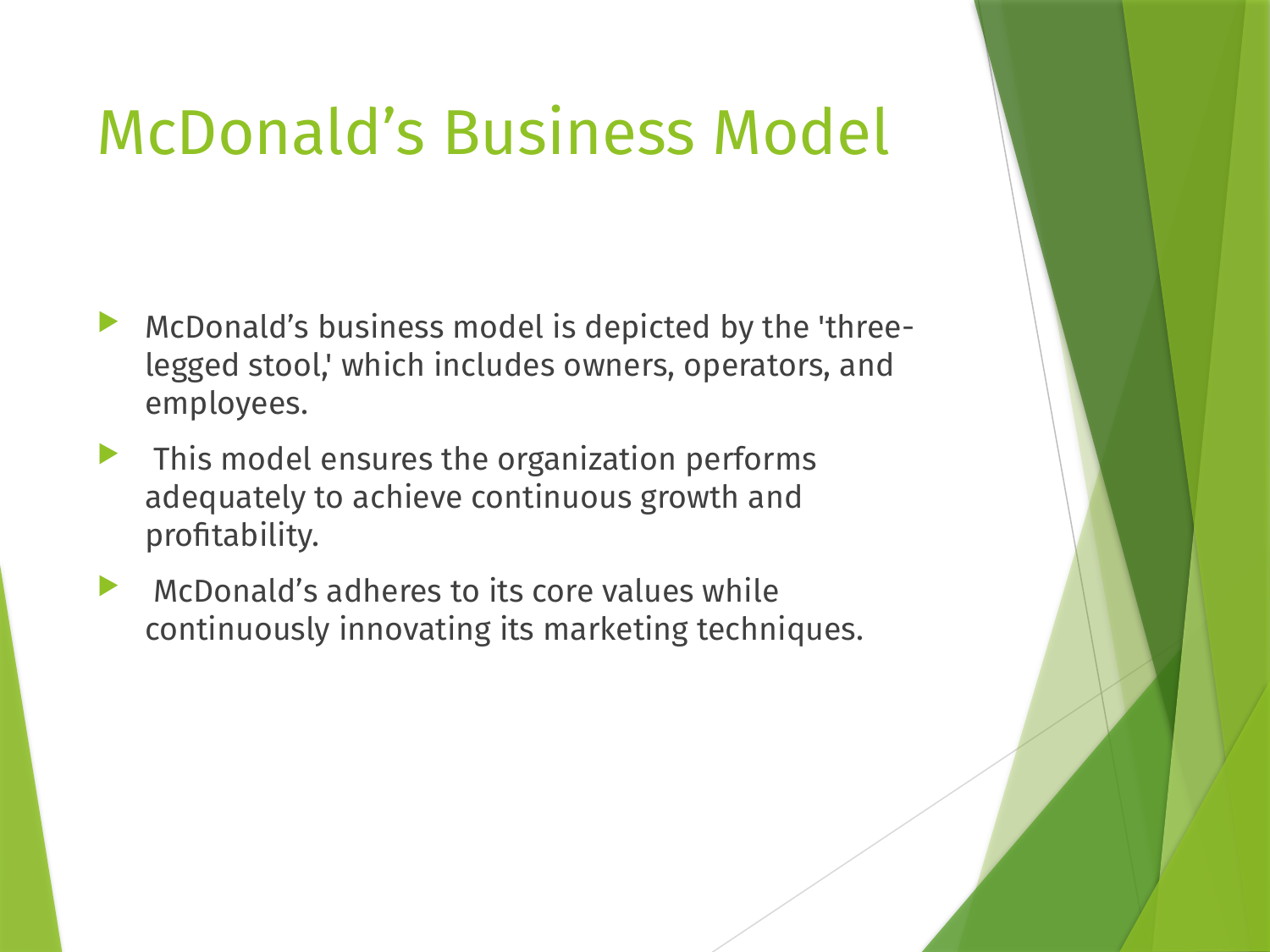

# McDonald’s Business Model
McDonald’s business model is depicted by the 'three-legged stool,' which includes owners, operators, and employees.
 This model ensures the organization performs adequately to achieve continuous growth and profitability.
 McDonald’s adheres to its core values while continuously innovating its marketing techniques.